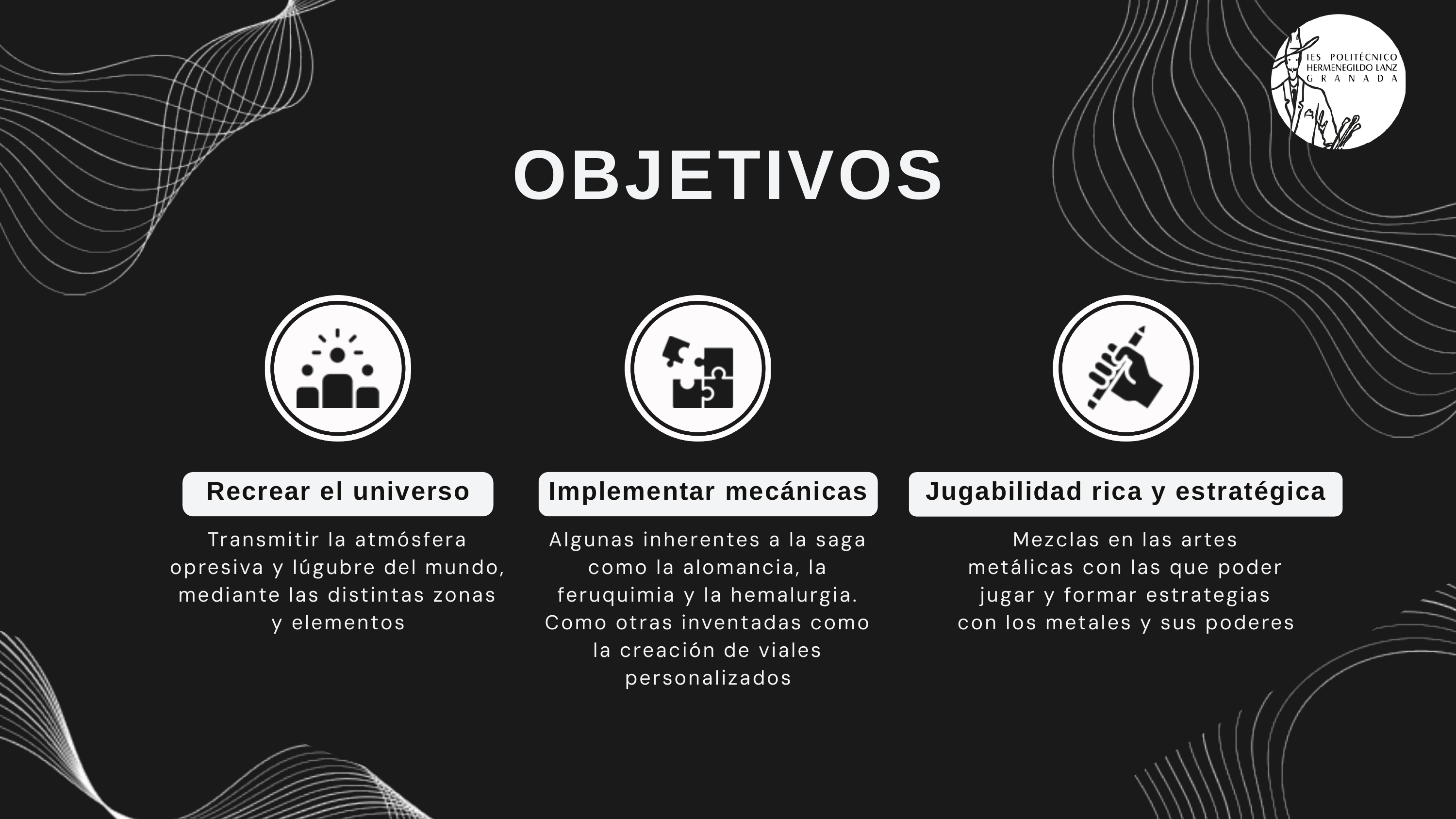

OBJETIVOS

Recrear el universo

Implementar mecánicas

Jugabilidad rica y estratégica
Transmitir la atmósfera opresiva y lúgubre del mundo, mediante las distintas zonas y elementos
Algunas inherentes a la saga como la alomancia, la feruquimia y la hemalurgia. Como otras inventadas como la creación de viales personalizados
Mezclas en las artes metálicas con las que poder jugar y formar estrategias con los metales y sus poderes